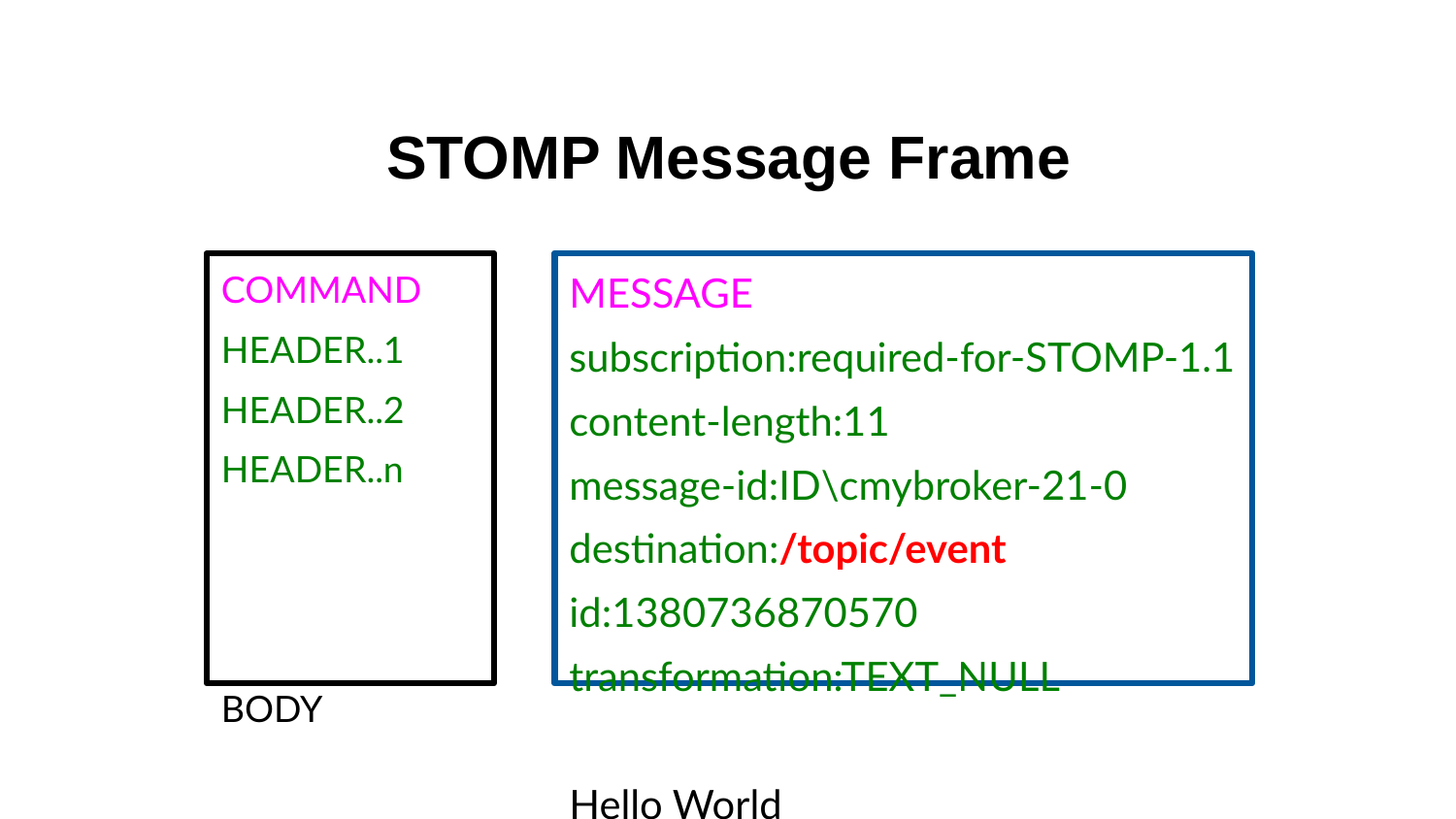

# STOMP Message Frame
MESSAGE
subscription:required-for-STOMP-1.1
content-length:11
message-id:ID\cmybroker-21-0
destination:/topic/event
id:1380736870570
transformation:TEXT_NULL

Hello World
COMMAND
HEADER..1
HEADER..2
HEADER..n

BODY